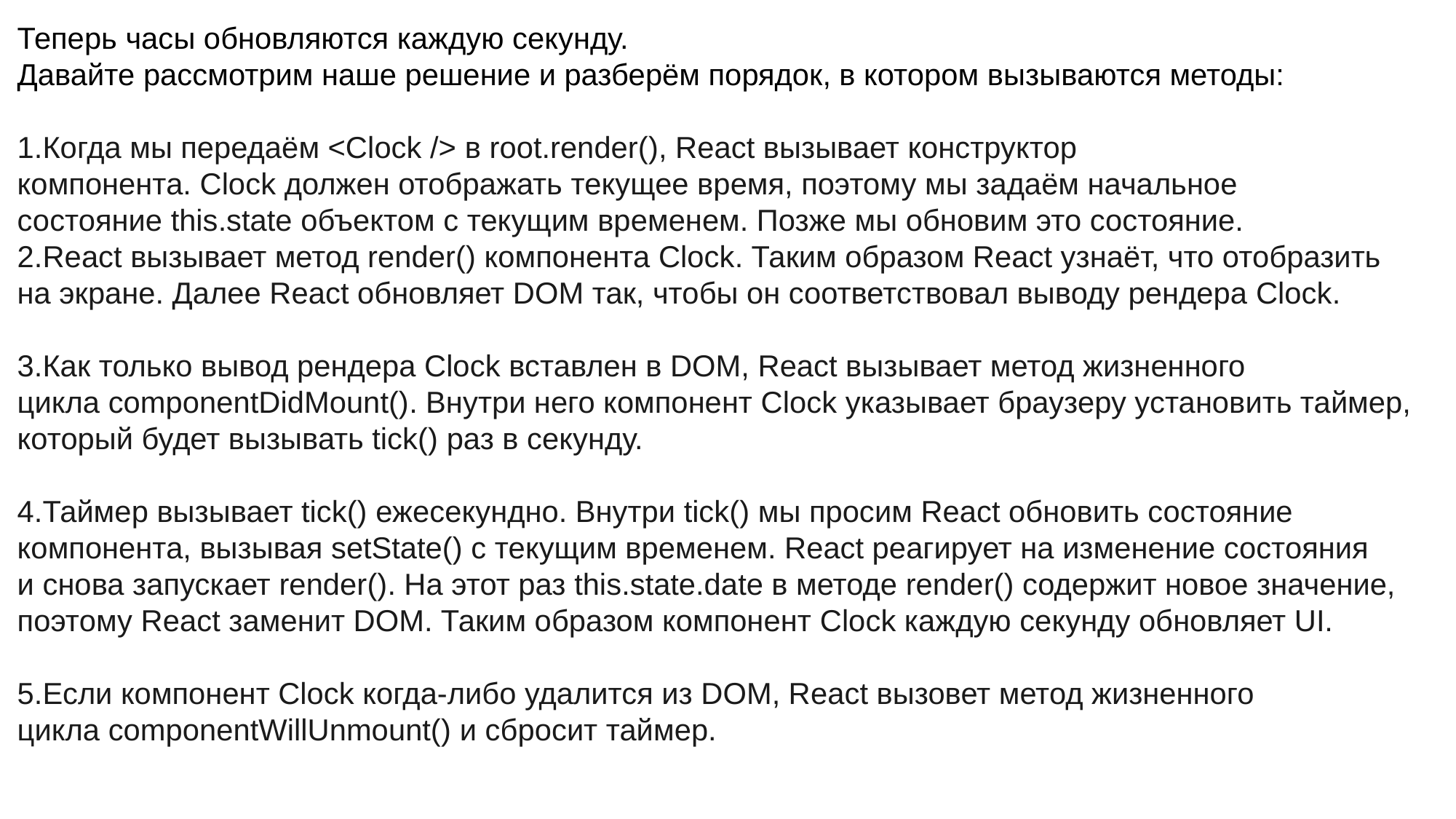

Теперь часы обновляются каждую секунду.
Давайте рассмотрим наше решение и разберём порядок, в котором вызываются методы:

Когда мы передаём <Clock /> в root.render(), React вызывает конструктор компонента. Clock должен отображать текущее время, поэтому мы задаём начальное состояние this.state объектом с текущим временем. Позже мы обновим это состояние.
React вызывает метод render() компонента Clock. Таким образом React узнаёт, что отобразить на экране. Далее React обновляет DOM так, чтобы он соответствовал выводу рендера Clock.

Как только вывод рендера Clock вставлен в DOM, React вызывает метод жизненного цикла componentDidMount(). Внутри него компонент Clock указывает браузеру установить таймер, который будет вызывать tick() раз в секунду.

Таймер вызывает tick() ежесекундно. Внутри tick() мы просим React обновить состояние компонента, вызывая setState() с текущим временем. React реагирует на изменение состояния и снова запускает render(). На этот раз this.state.date в методе render() содержит новое значение, поэтому React заменит DOM. Таким образом компонент Clock каждую секунду обновляет UI.

Если компонент Clock когда-либо удалится из DOM, React вызовет метод жизненного цикла componentWillUnmount() и сбросит таймер.